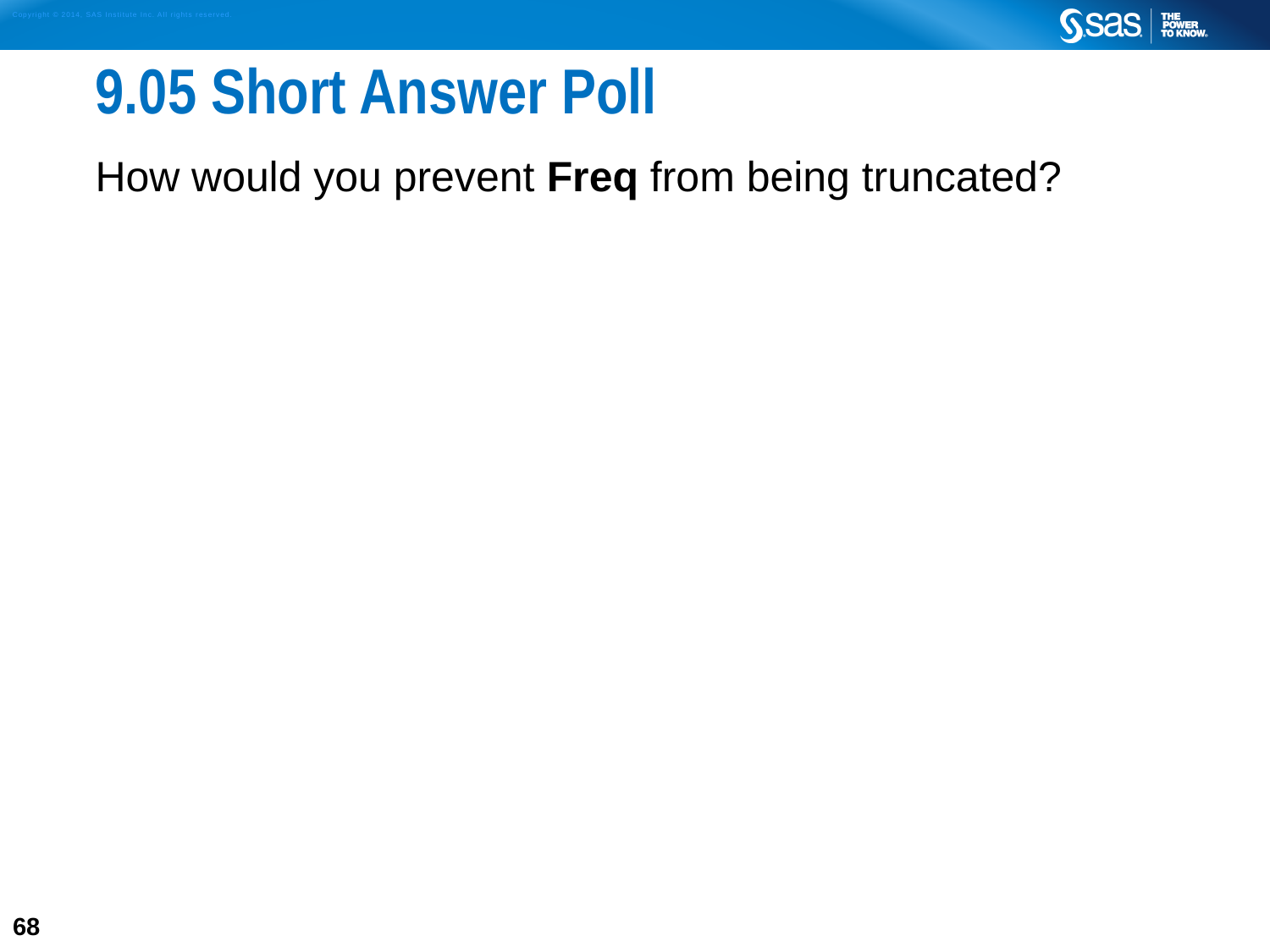

# 9.05 Short Answer Poll
How would you prevent Freq from being truncated?